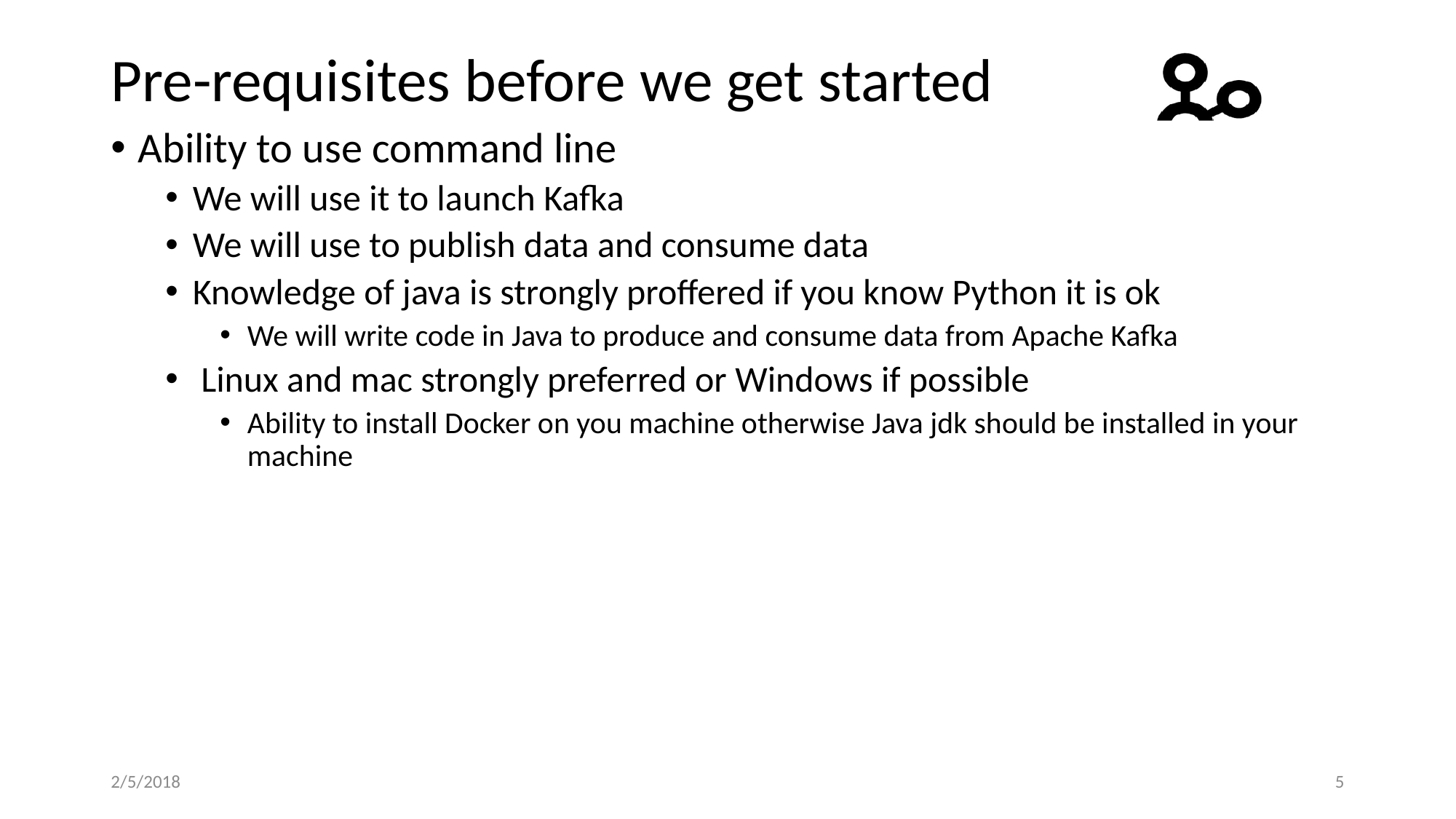

# Pre-requisites before we get started
Ability to use command line
We will use it to launch Kafka
We will use to publish data and consume data
Knowledge of java is strongly proffered if you know Python it is ok
We will write code in Java to produce and consume data from Apache Kafka
 Linux and mac strongly preferred or Windows if possible
Ability to install Docker on you machine otherwise Java jdk should be installed in your machine
2/5/2018
5